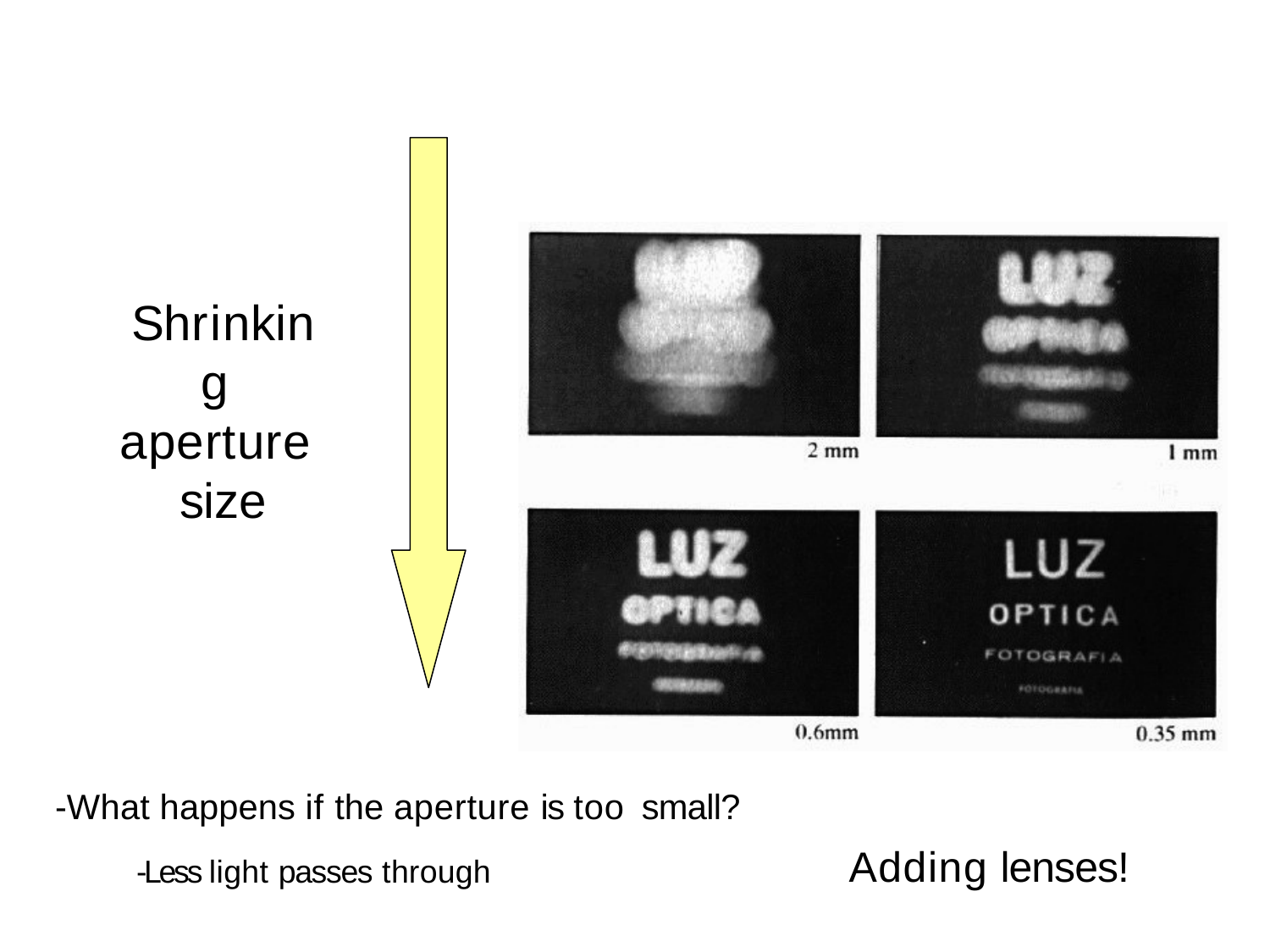

# Shrinking  aperture  size
-What happens if the aperture is too small?
-Less light passes through
Adding lenses!